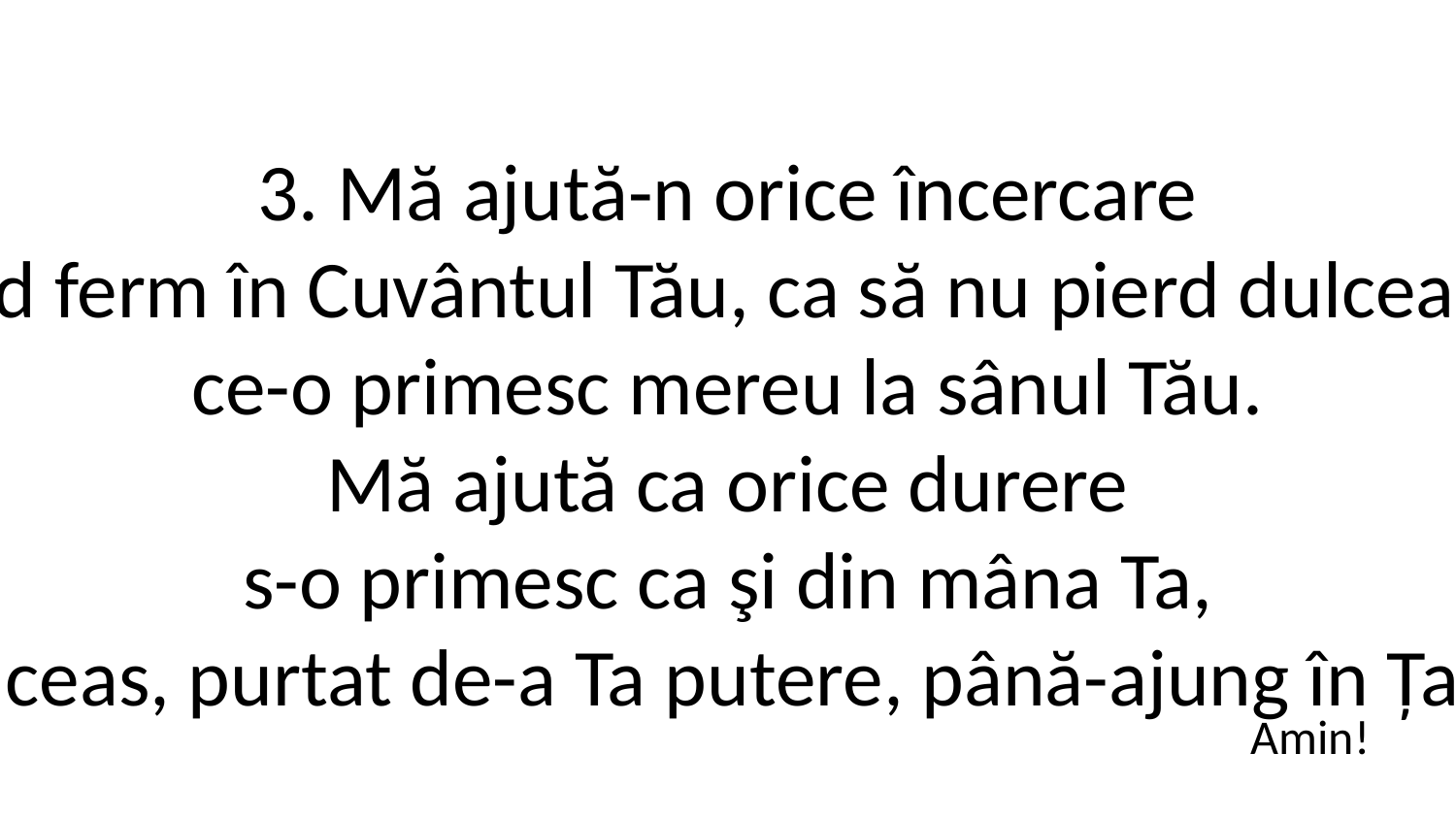

3. Mă ajută-n orice încercare
să mă-ncred ferm în Cuvântul Tău, ca să nu pierd dulcea mângâiere
ce-o primesc mereu la sânul Tău.
Mă ajută ca orice durere
s-o primesc ca şi din mâna Ta,
ceas cu ceas, purtat de-a Ta putere, până-ajung în Țara mea.

Amin!